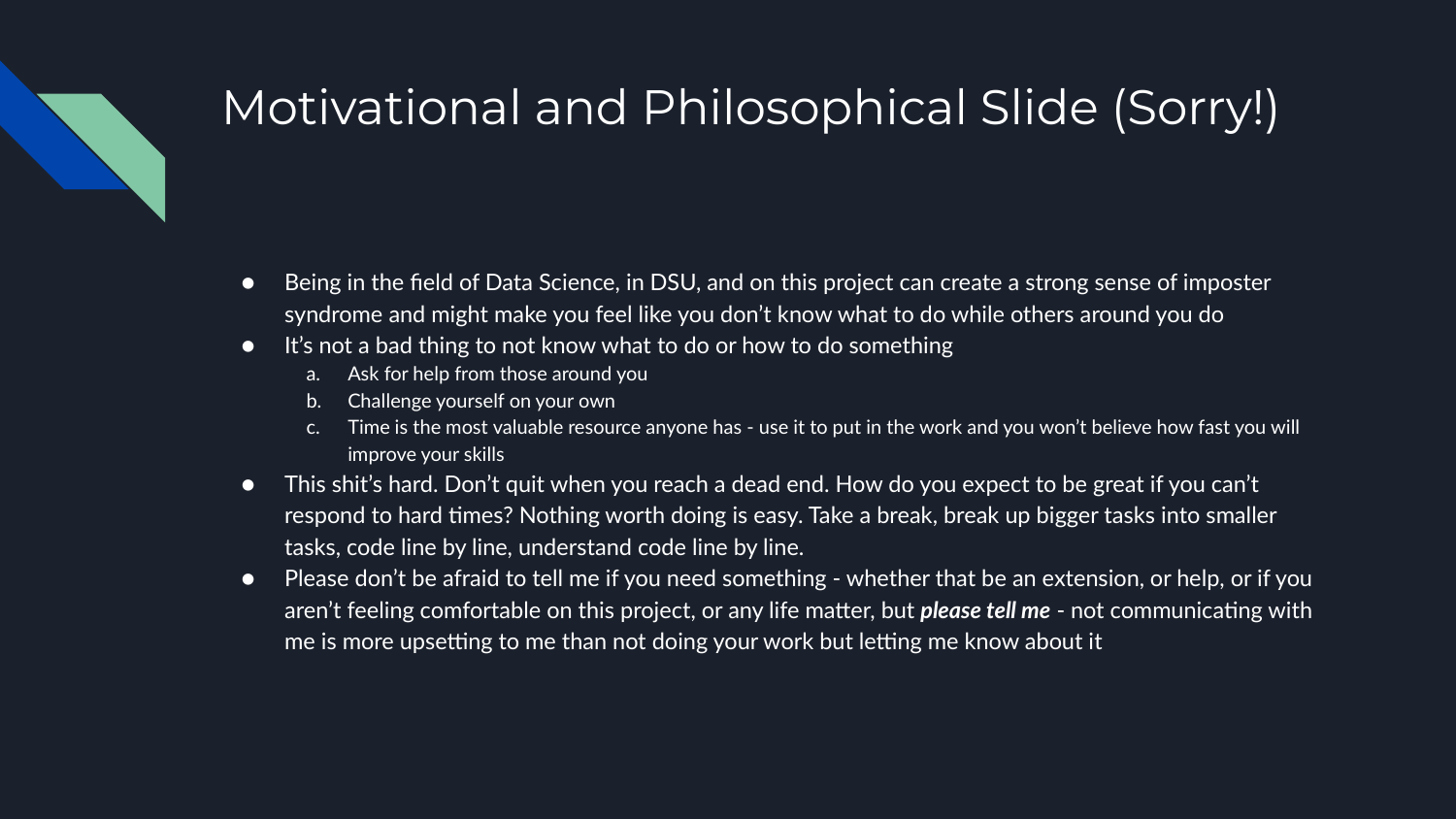

# Motivational and Philosophical Slide (Sorry!)
Being in the field of Data Science, in DSU, and on this project can create a strong sense of imposter syndrome and might make you feel like you don’t know what to do while others around you do
It’s not a bad thing to not know what to do or how to do something
Ask for help from those around you
Challenge yourself on your own
Time is the most valuable resource anyone has - use it to put in the work and you won’t believe how fast you will improve your skills
This shit’s hard. Don’t quit when you reach a dead end. How do you expect to be great if you can’t respond to hard times? Nothing worth doing is easy. Take a break, break up bigger tasks into smaller tasks, code line by line, understand code line by line.
Please don’t be afraid to tell me if you need something - whether that be an extension, or help, or if you aren’t feeling comfortable on this project, or any life matter, but please tell me - not communicating with me is more upsetting to me than not doing your work but letting me know about it